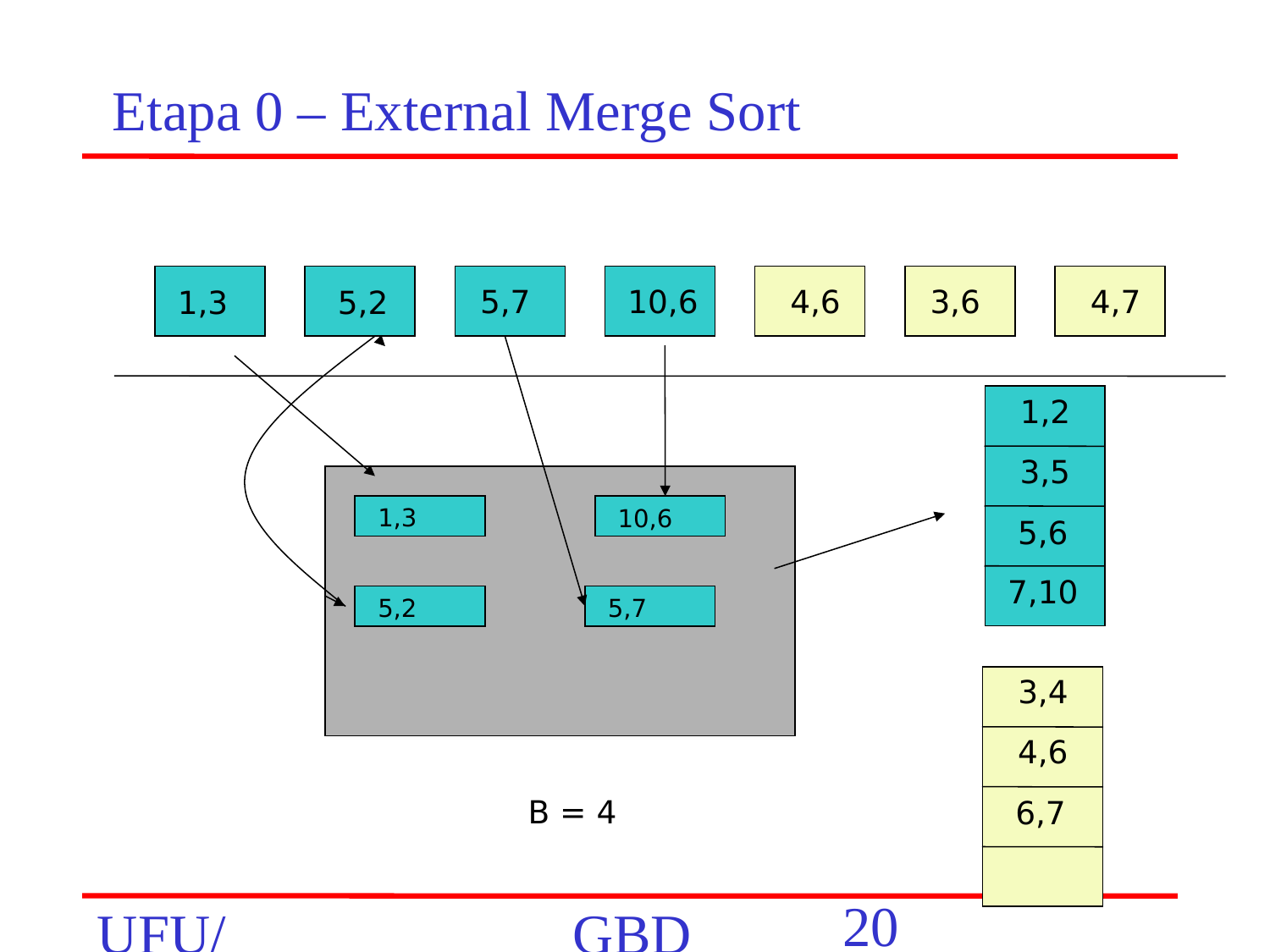

Etapa 0 – External Merge Sort

5,7
10,6
4,6
3,6
4,7
1,3
1,3
5,2

1,2

3,5

1,3

10,6
5,6
7,10

5,2

5,7
3,4

4,6
B = 4
6,7
20
UFU/FACOM/BCC
GBD